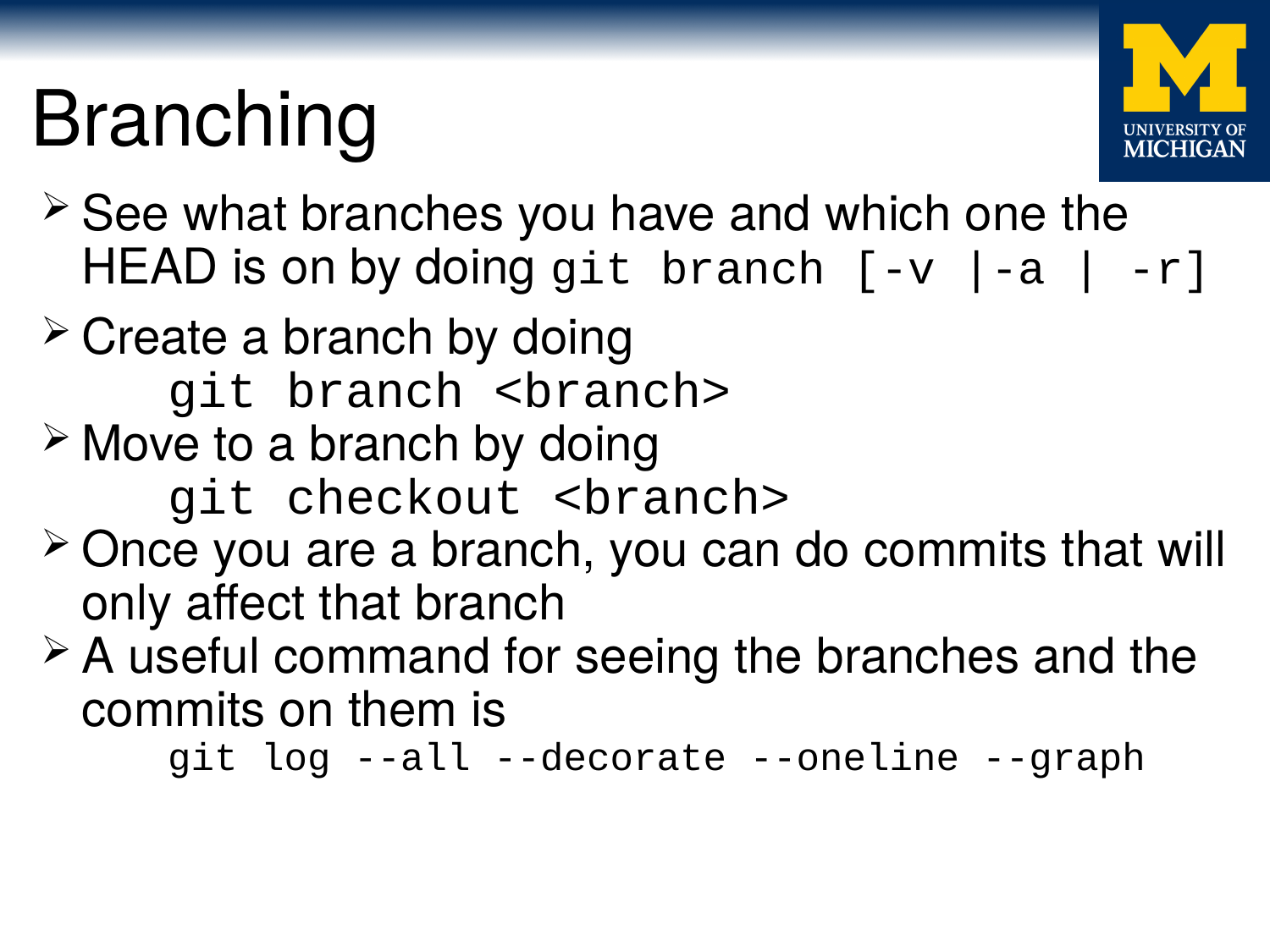

# Branching
See what branches you have and which one the HEAD is on by doing git branch [-v |-a | -r]
Create a branch by doing
	git branch <branch>
Move to a branch by doing
	git checkout <branch>
Once you are a branch, you can do commits that will only affect that branch
A useful command for seeing the branches and the commits on them is
	git log --all --decorate --oneline --graph